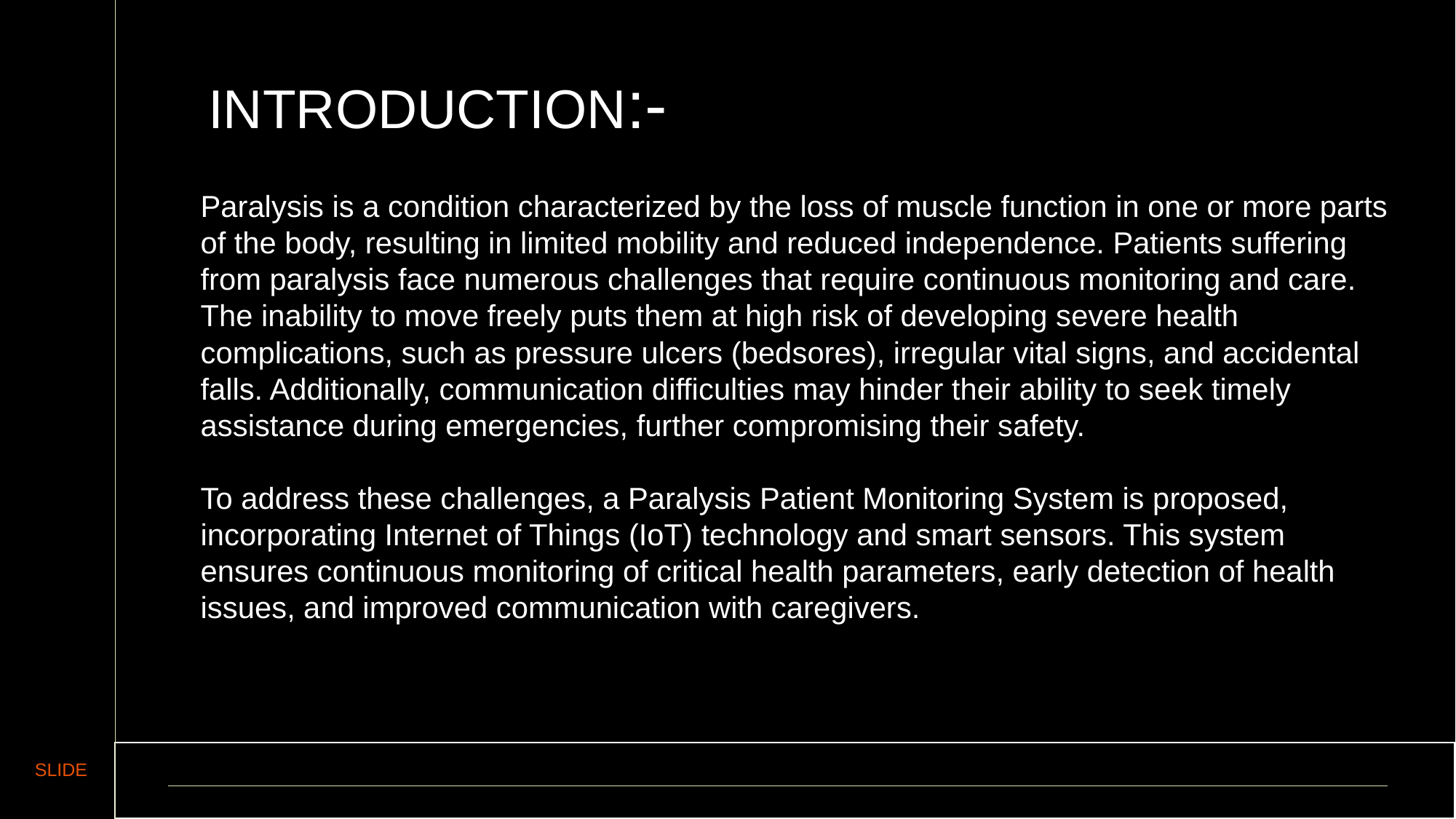

INTRODUCTION:-
Paralysis is a condition characterized by the loss of muscle function in one or more parts of the body, resulting in limited mobility and reduced independence. Patients suffering from paralysis face numerous challenges that require continuous monitoring and care. The inability to move freely puts them at high risk of developing severe health complications, such as pressure ulcers (bedsores), irregular vital signs, and accidental falls. Additionally, communication difficulties may hinder their ability to seek timely assistance during emergencies, further compromising their safety.

To address these challenges, a Paralysis Patient Monitoring System is proposed, incorporating Internet of Things (IoT) technology and smart sensors. This system ensures continuous monitoring of critical health parameters, early detection of health issues, and improved communication with caregivers.

SLIDE
www.docer.com